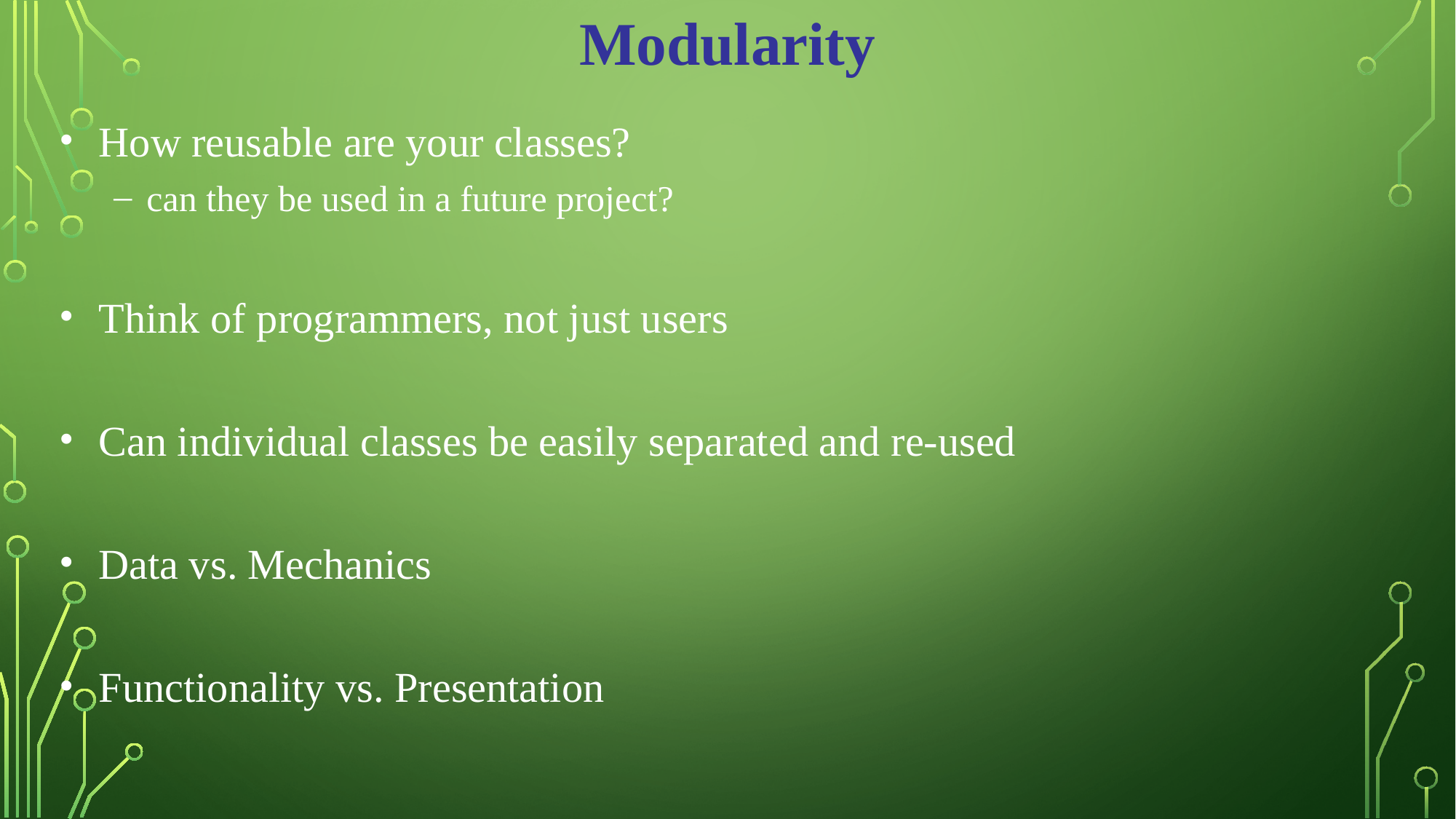

Modularity
How reusable are your classes?
can they be used in a future project?

Think of programmers, not just users

Can individual classes be easily separated and re-used

Data vs. Mechanics

Functionality vs. Presentation